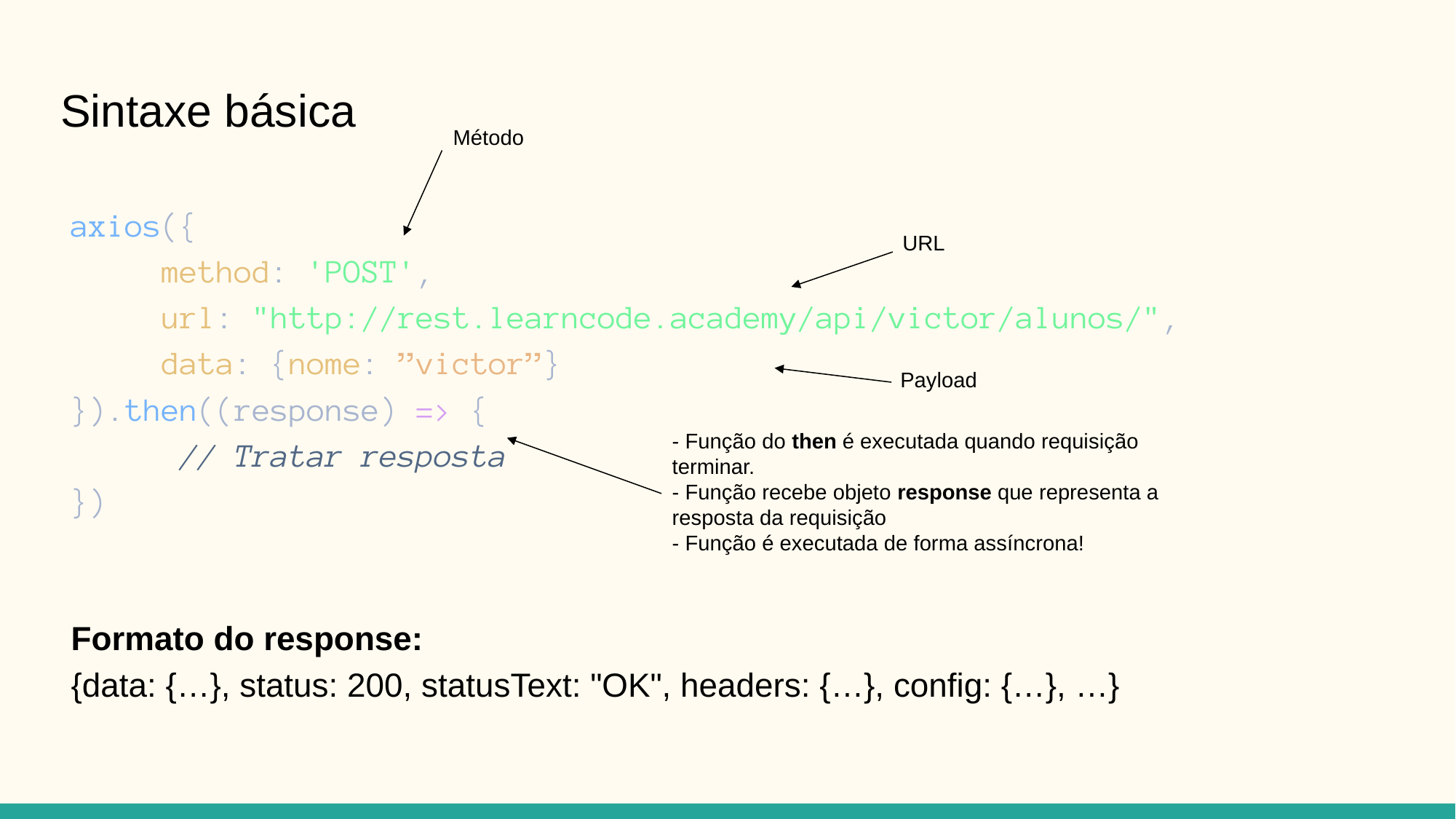

# Sintaxe básica
Método
axios({
     method: 'POST',
     url: "http://rest.learncode.academy/api/victor/alunos/",
     data: {nome: ”victor”}
}).then((response) => {
	// Tratar resposta
})

Formato do response:
{data: {…}, status: 200, statusText: "OK", headers: {…}, config: {…}, …}
URL
Payload
- Função do then é executada quando requisição terminar.
- Função recebe objeto response que representa a resposta da requisição
- Função é executada de forma assíncrona!